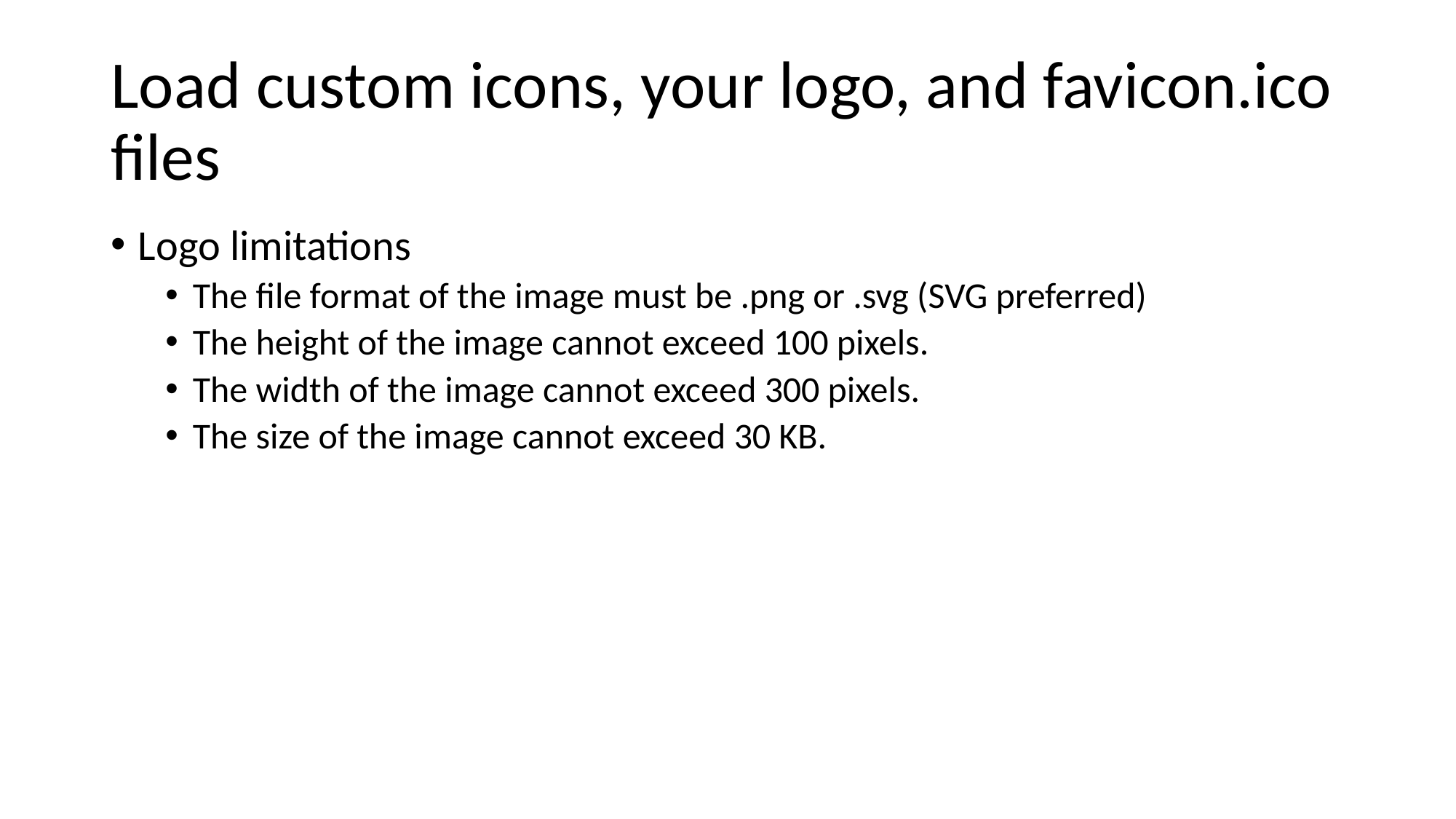

# Load custom icons, your logo, and favicon.ico files
Logo limitations
The file format of the image must be .png or .svg (SVG preferred)
The height of the image cannot exceed 100 pixels.
The width of the image cannot exceed 300 pixels.
The size of the image cannot exceed 30 KB.